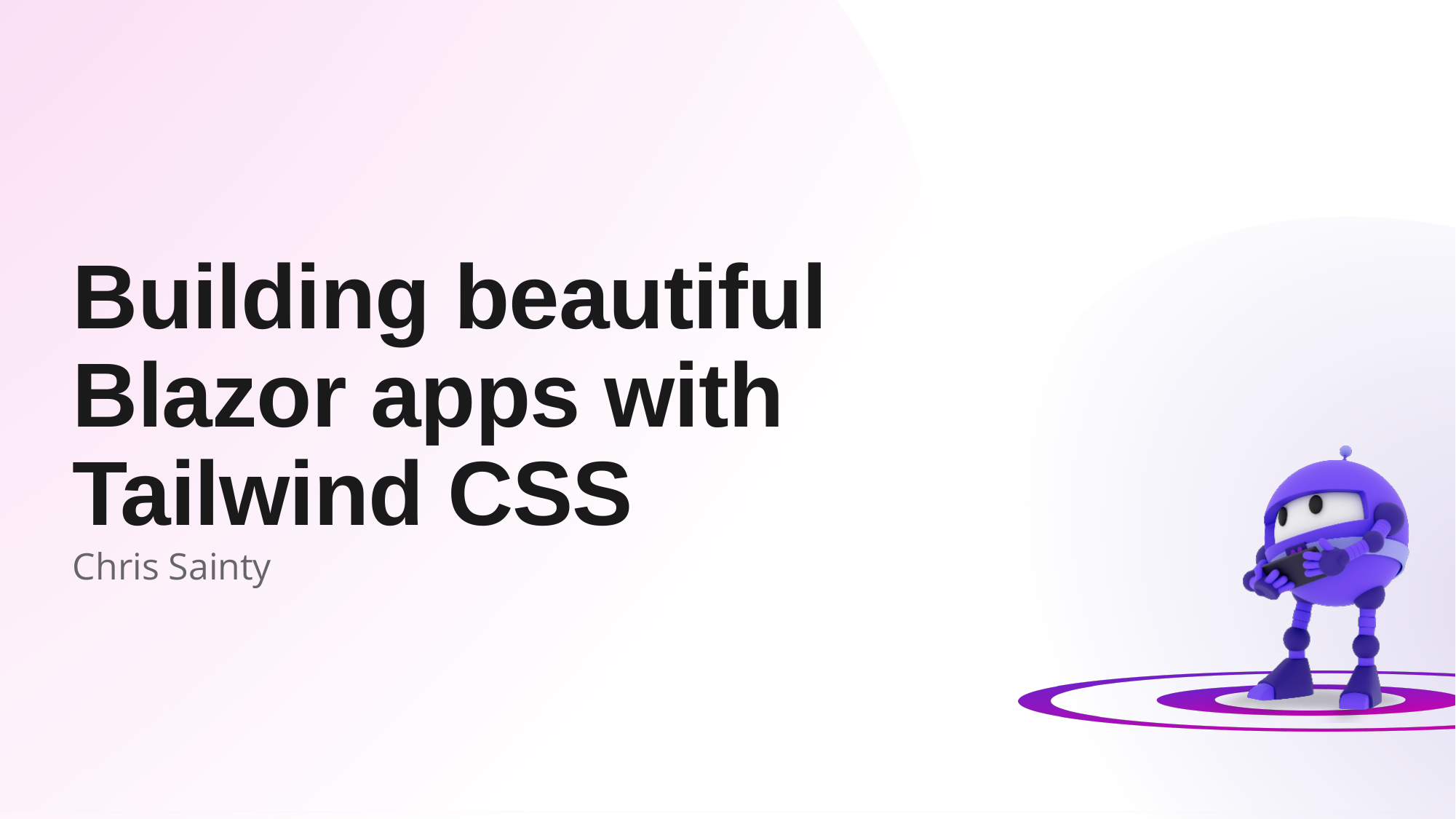

# Building beautiful Blazor apps with Tailwind CSS
Chris Sainty